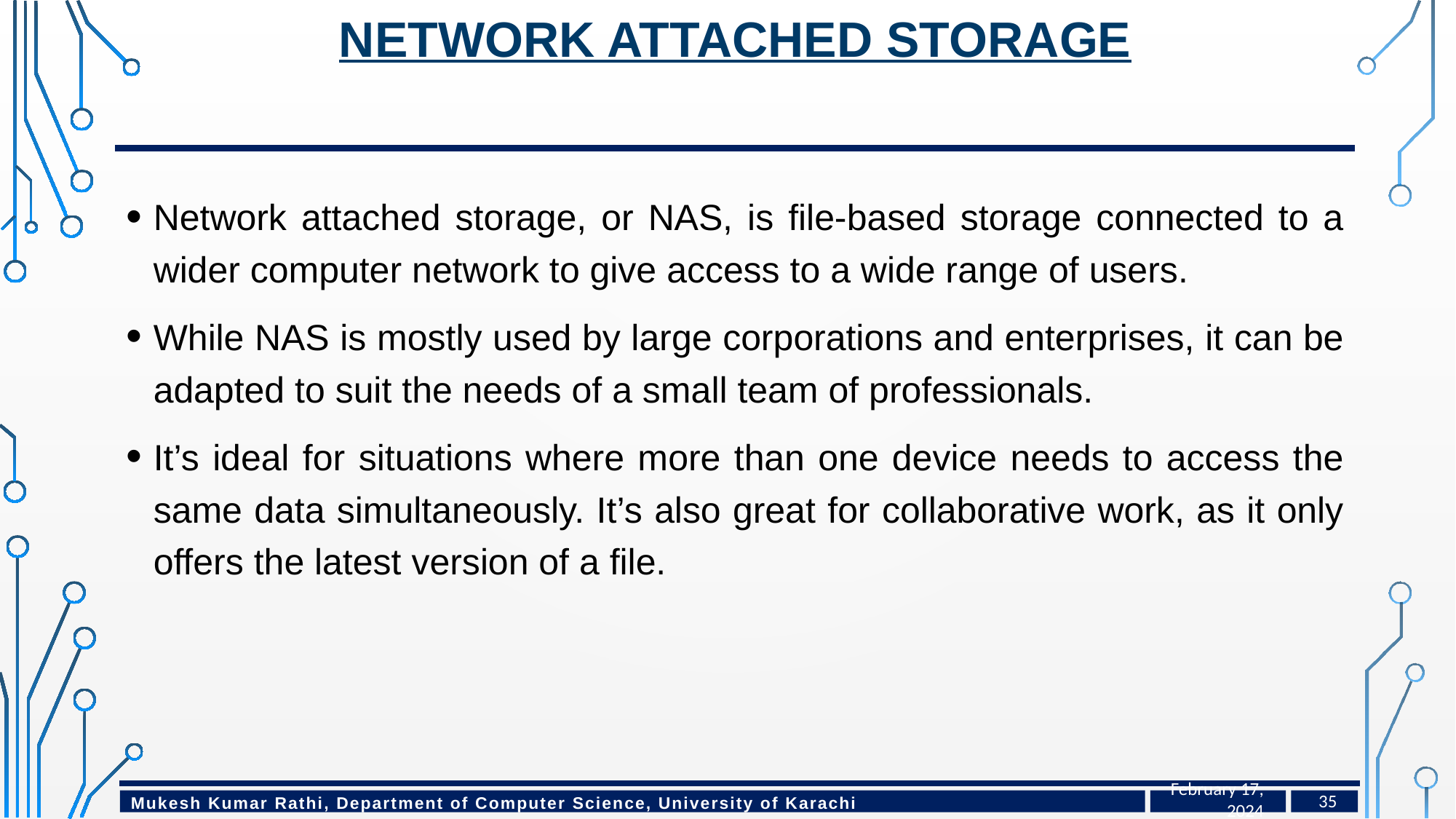

# Network Attached Storage
Network attached storage, or NAS, is file-based storage connected to a wider computer network to give access to a wide range of users.
While NAS is mostly used by large corporations and enterprises, it can be adapted to suit the needs of a small team of professionals.
It’s ideal for situations where more than one device needs to access the same data simultaneously. It’s also great for collaborative work, as it only offers the latest version of a file.

February 17, 2024
35